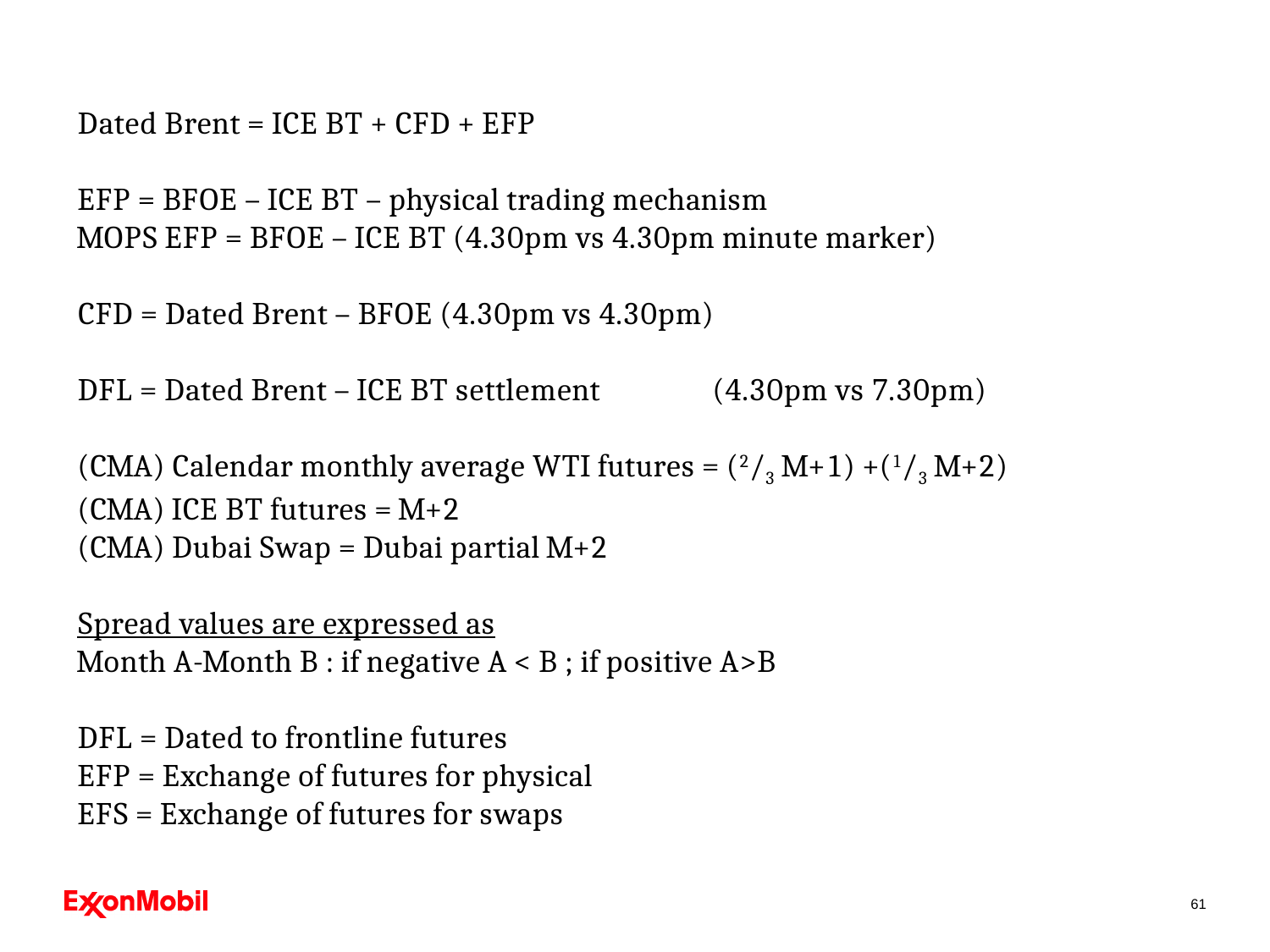

Dated Brent = ICE BT + CFD + EFP

EFP = BFOE – ICE BT – physical trading mechanism
MOPS EFP = BFOE – ICE BT (4.30pm vs 4.30pm minute marker)

CFD = Dated Brent – BFOE (4.30pm vs 4.30pm)

DFL = Dated Brent – ICE BT settlement	(4.30pm vs 7.30pm)

(CMA) Calendar monthly average WTI futures = (2/3 M+1) +(1/3 M+2)
(CMA) ICE BT futures = M+2
(CMA) Dubai Swap = Dubai partial M+2

Spread values are expressed as
Month A-Month B : if negative A < B ; if positive A>B

DFL = Dated to frontline futures
EFP = Exchange of futures for physical
EFS = Exchange of futures for swaps